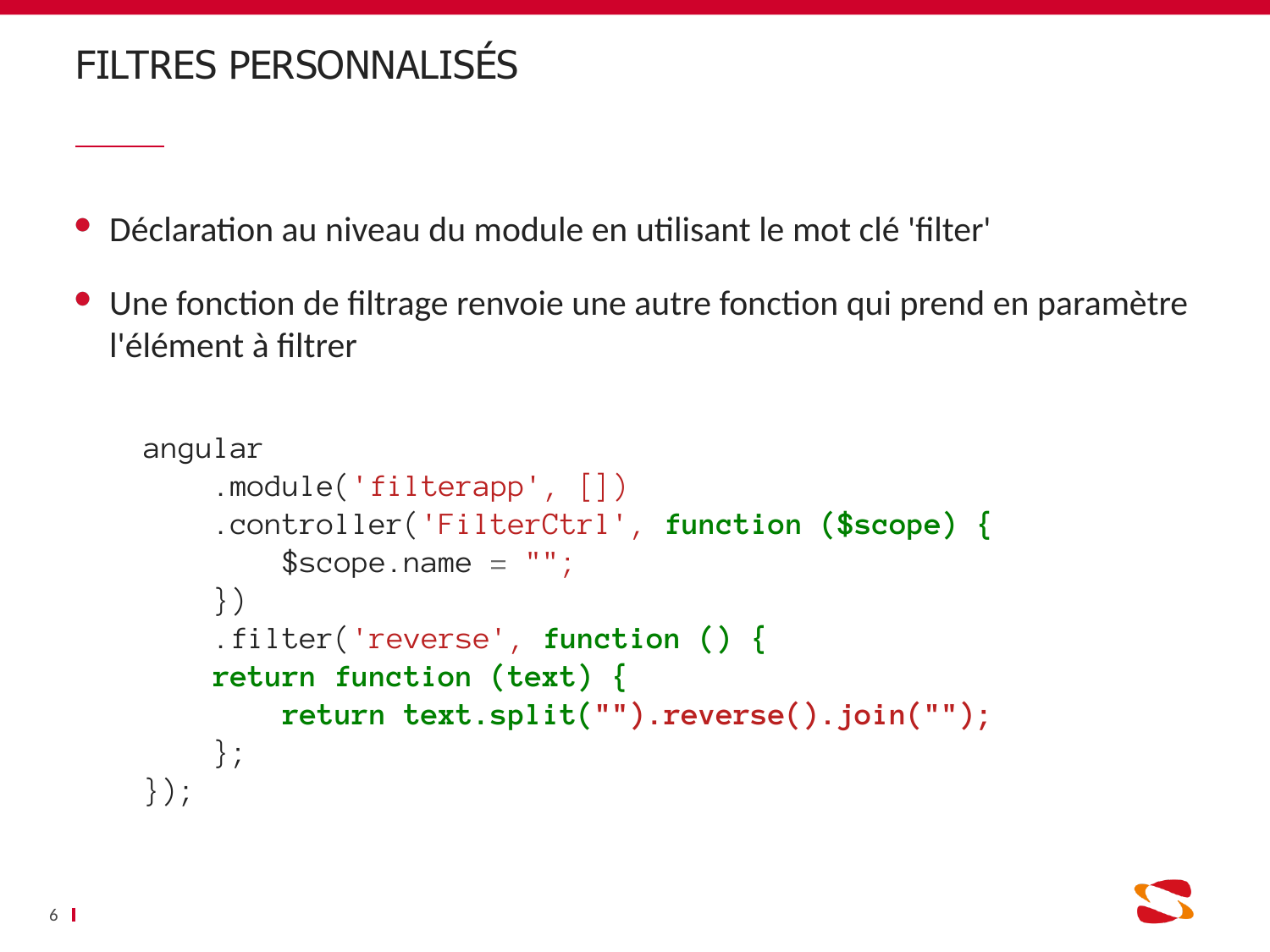

# FILTRES PERSONNALISÉS

Déclaration au niveau du module en utilisant le mot clé 'filter'
Une fonction de filtrage renvoie une autre fonction qui prend en paramètre l'élément à filtrer

angular
    .module('filterapp', [])
    .controller('FilterCtrl', function ($scope) {
        $scope.name = "";
    })
    .filter('reverse', function () {
    return function (text) {
        return text.split("").reverse().join("");
    };
});

6